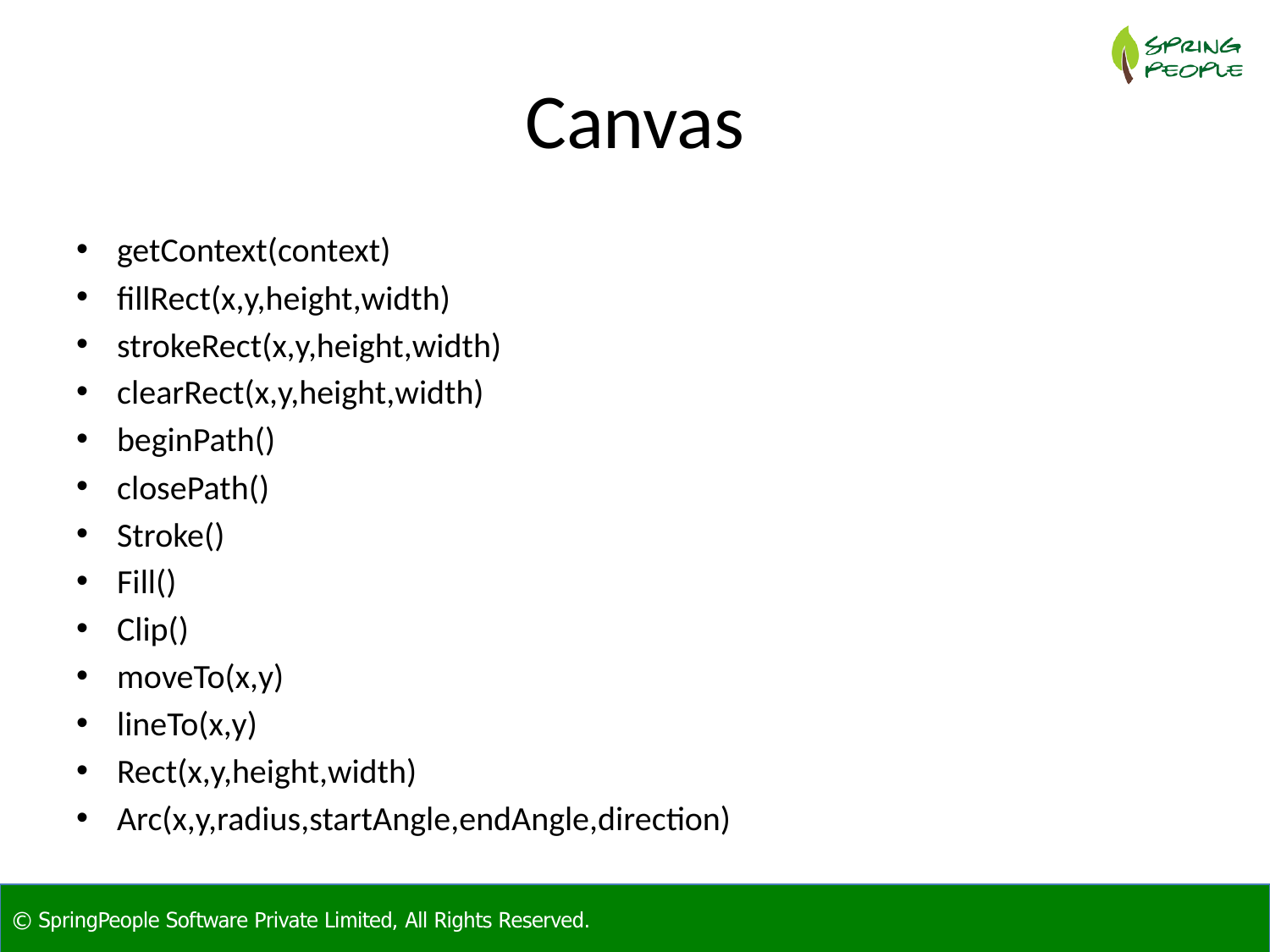

# Canvas
getContext(context)
fillRect(x,y,height,width)
strokeRect(x,y,height,width)
clearRect(x,y,height,width)
beginPath()
closePath()
Stroke()
Fill()
Clip()
moveTo(x,y)
lineTo(x,y)
Rect(x,y,height,width)
Arc(x,y,radius,startAngle,endAngle,direction)